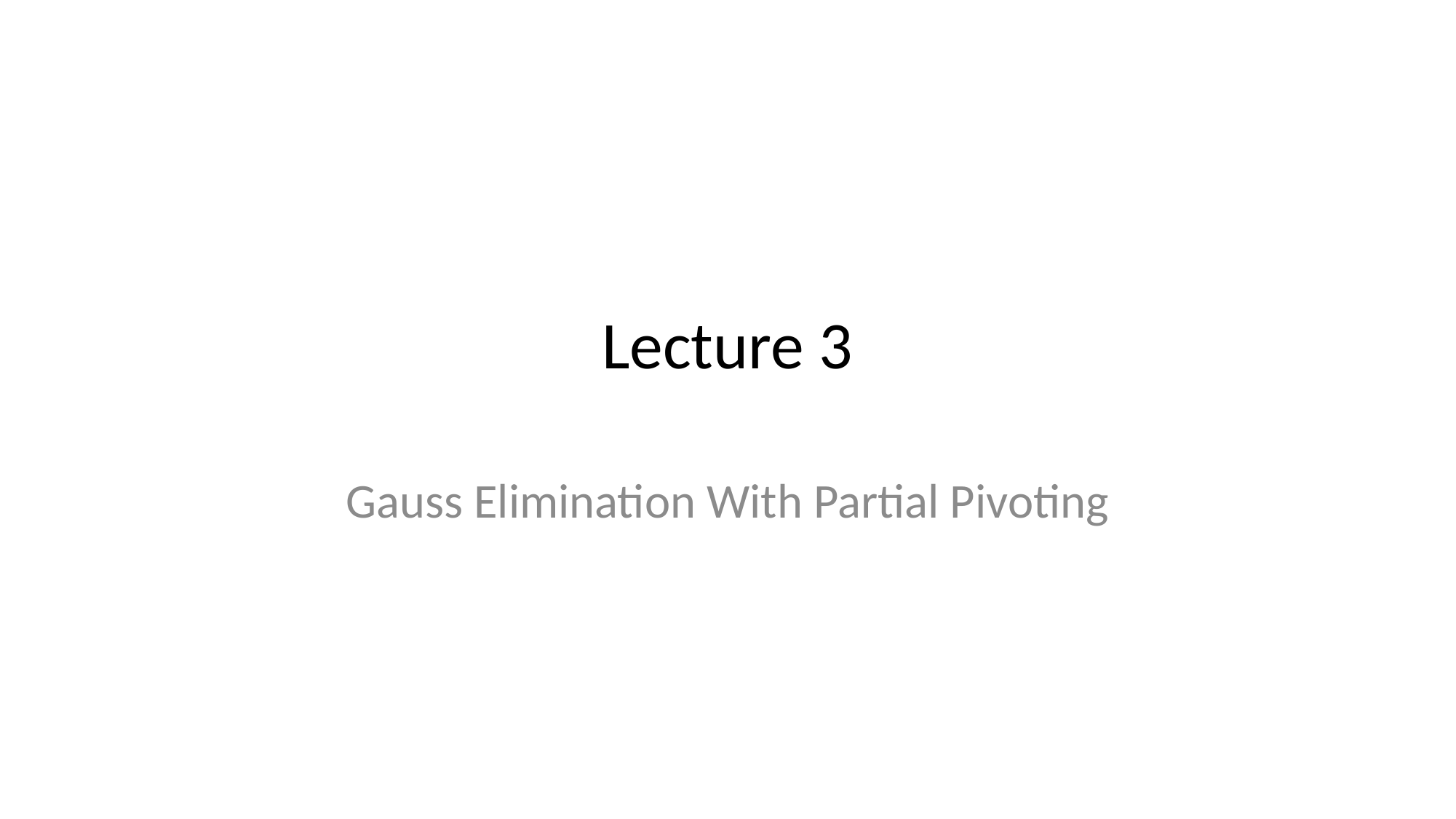

# Lecture 3
Gauss Elimination With Partial Pivoting